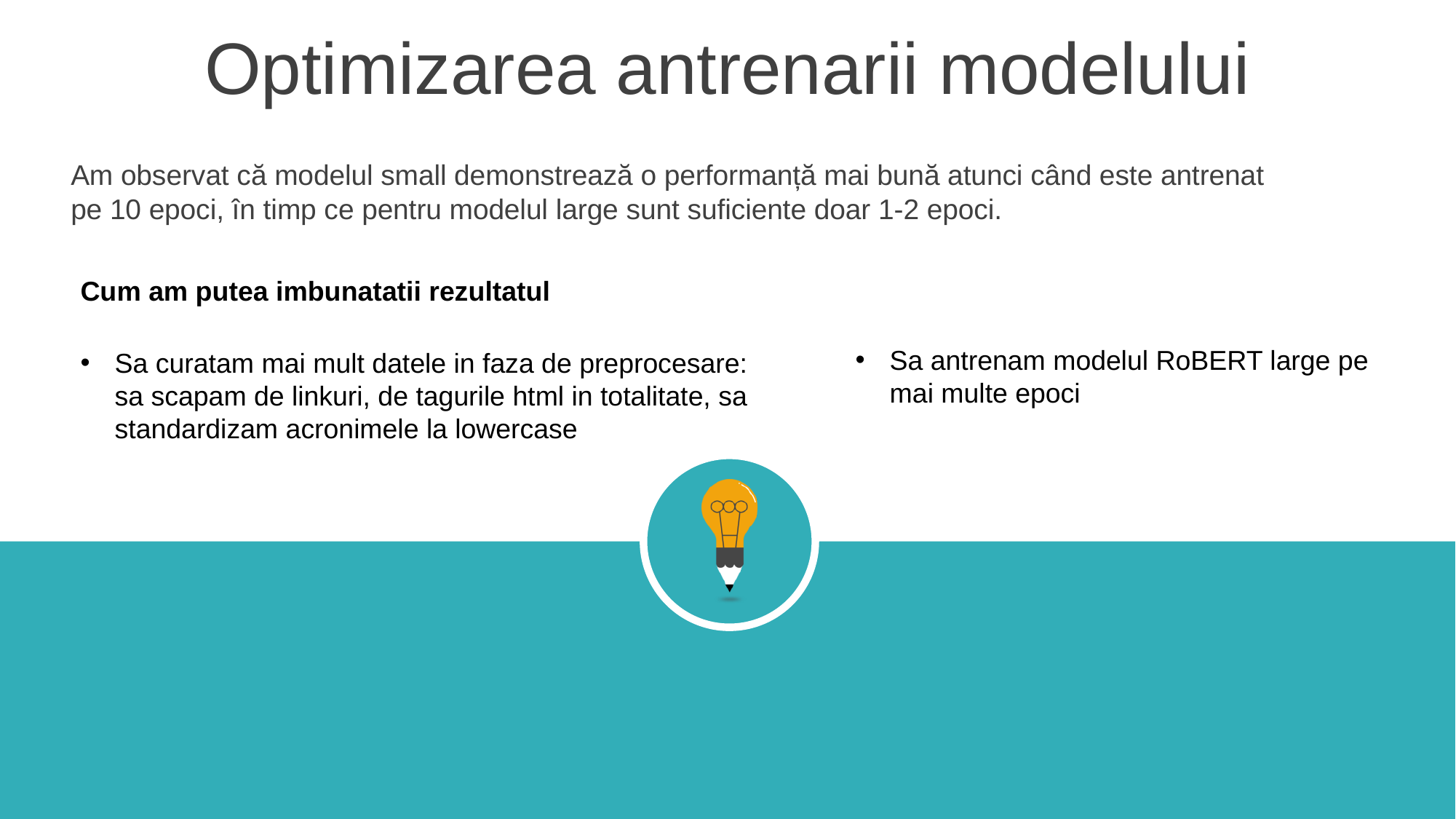

Optimizarea antrenarii modelului
Am observat că modelul small demonstrează o performanță mai bună atunci când este antrenat pe 10 epoci, în timp ce pentru modelul large sunt suficiente doar 1-2 epoci.
Cum am putea imbunatatii rezultatul
Sa antrenam modelul RoBERT large pe mai multe epoci
Sa curatam mai mult datele in faza de preprocesare: sa scapam de linkuri, de tagurile html in totalitate, sa standardizam acronimele la lowercase